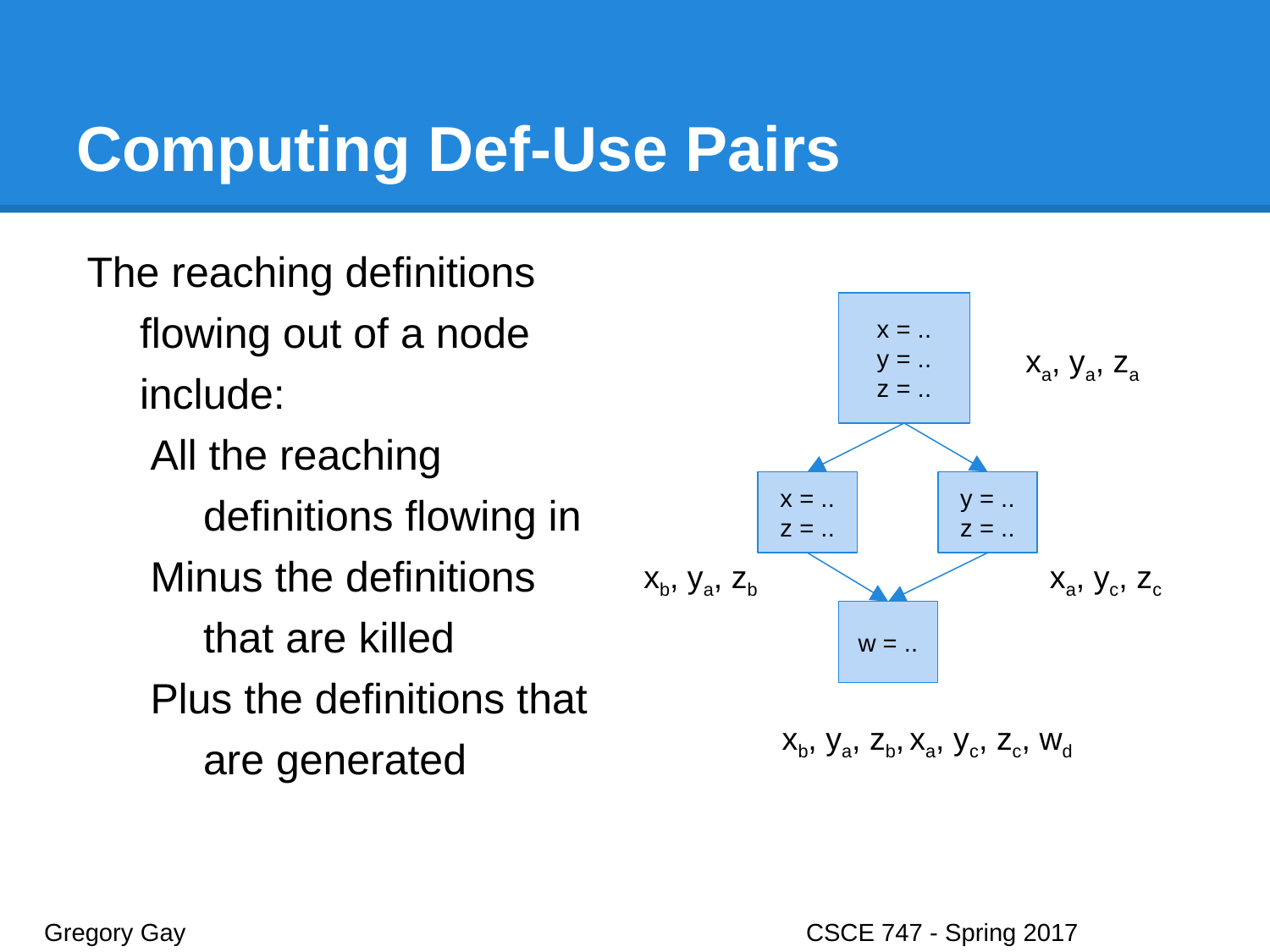

# Computing Def-Use Pairs
The reaching definitions flowing out of a node include:
All the reaching definitions flowing in
Minus the definitions that are killed
Plus the definitions that are generated
x = ..
y = ..
z = ..
xa, ya, za
x = ..
z = ..
y = ..
z = ..
xb, ya, zb
xa, yc, zc
w = ..
xb, ya, zb, xa, yc, zc, wd
Gregory Gay					CSCE 747 - Spring 2017							20